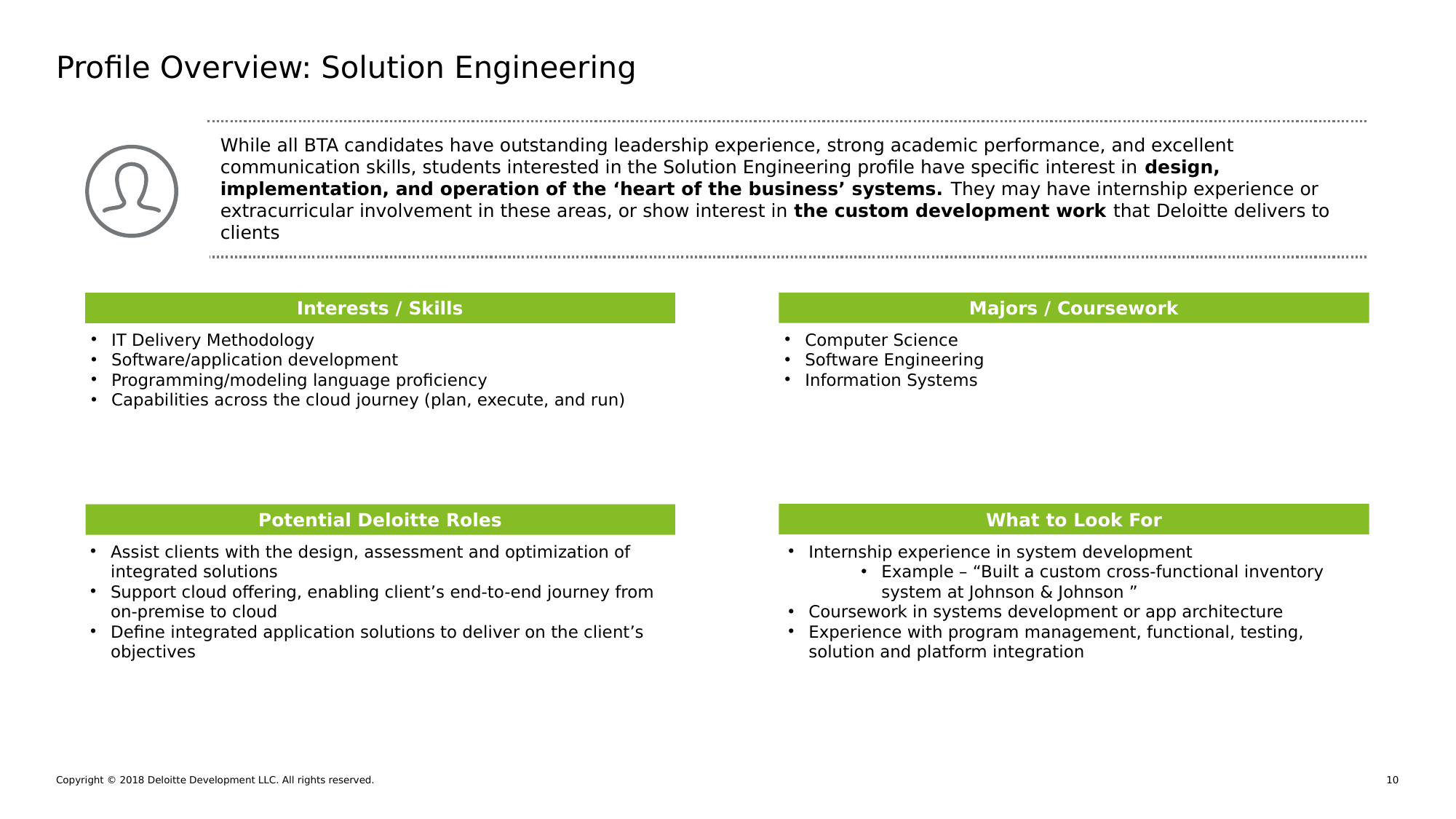

# Profile Overview: Solution Engineering
While all BTA candidates have outstanding leadership experience, strong academic performance, and excellent communication skills, students interested in the Solution Engineering profile have specific interest in design, implementation, and operation of the ‘heart of the business’ systems. They may have internship experience or extracurricular involvement in these areas, or show interest in the custom development work that Deloitte delivers to clients

Majors / Coursework
Interests / Skills
IT Delivery Methodology
Software/application development
Programming/modeling language proficiency
Capabilities across the cloud journey (plan, execute, and run)

Computer Science
Software Engineering
Information Systems
What to Look For
Potential Deloitte Roles
Assist clients with the design, assessment and optimization of integrated solutions
Support cloud offering, enabling client’s end-to-end journey from on-premise to cloud
Define integrated application solutions to deliver on the client’s objectives

Internship experience in system development
Example – “Built a custom cross-functional inventory system at Johnson & Johnson ”
Coursework in systems development or app architecture
Experience with program management, functional, testing, solution and platform integration